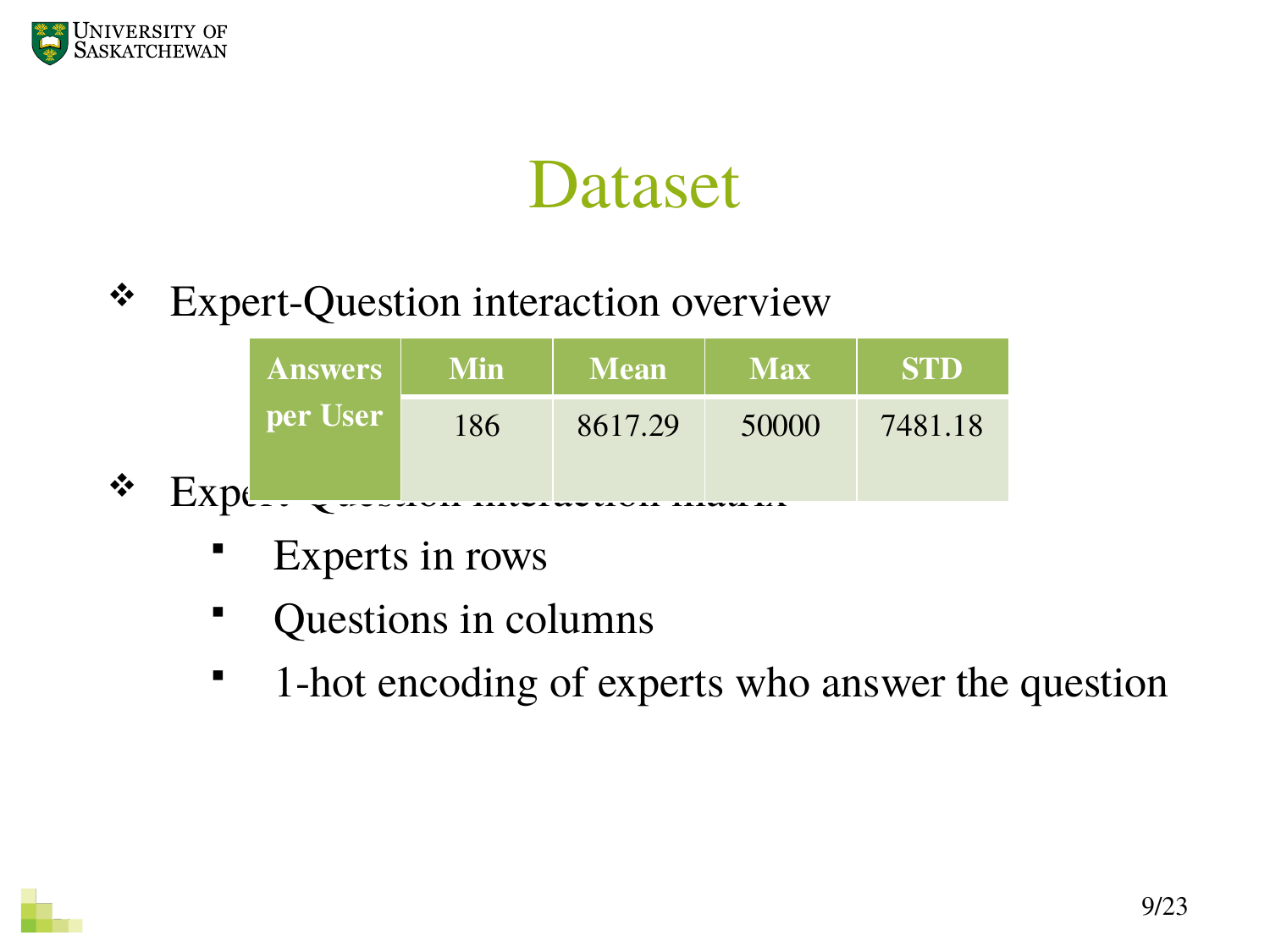

Dataset
Expert-Question interaction overview

Expert-Question interaction matrix
Experts in rows
Questions in columns
1-hot encoding of experts who answer the question

| Answers per User | Min | Mean | Max | STD |
| --- | --- | --- | --- | --- |
|  | 186 | 8617.29 | 50000 | 7481.18 |
9/23